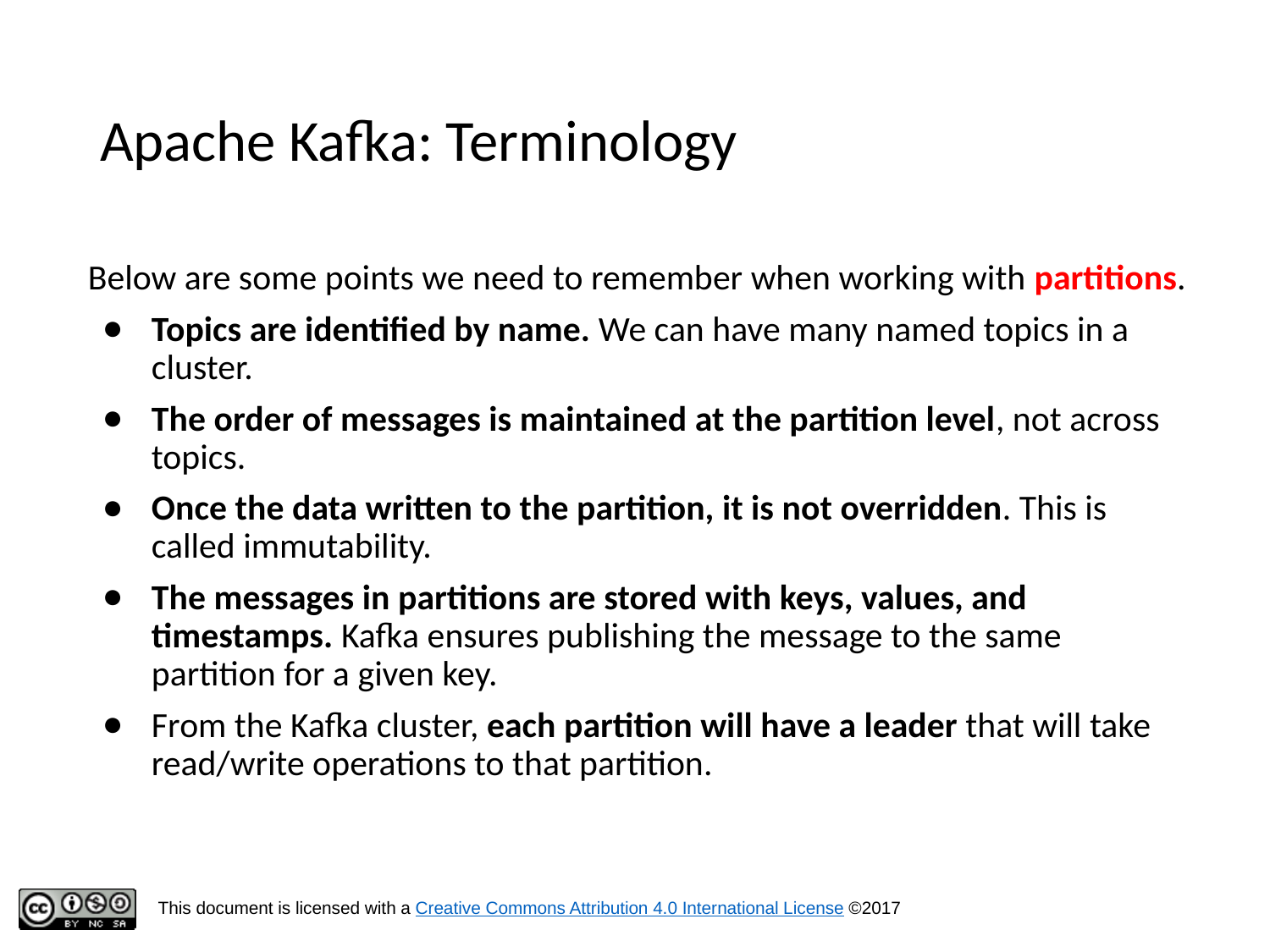

# Apache Kafka: Terminology
Below are some points we need to remember when working with partitions.
Topics are identified by name. We can have many named topics in a cluster.
The order of messages is maintained at the partition level, not across topics.
Once the data written to the partition, it is not overridden. This is called immutability.
The messages in partitions are stored with keys, values, and timestamps. Kafka ensures publishing the message to the same partition for a given key.
From the Kafka cluster, each partition will have a leader that will take read/write operations to that partition.